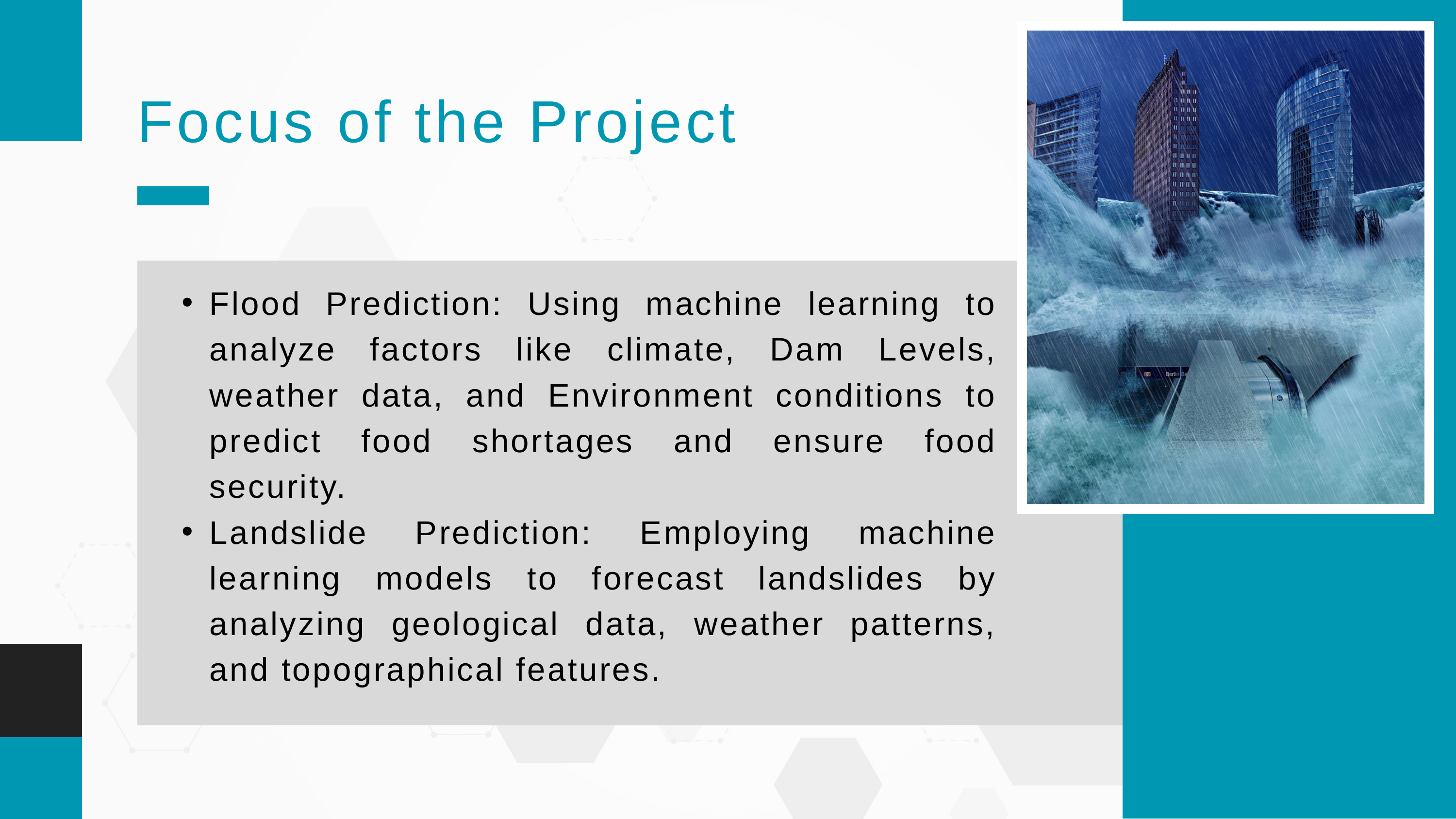

Focus of the Project

Flood Prediction: Using machine learning to analyze factors like climate, Dam Levels, weather data, and Environment conditions to predict food shortages and ensure food security.
Landslide Prediction: Employing machine learning models to forecast landslides by analyzing geological data, weather patterns, and topographical features.